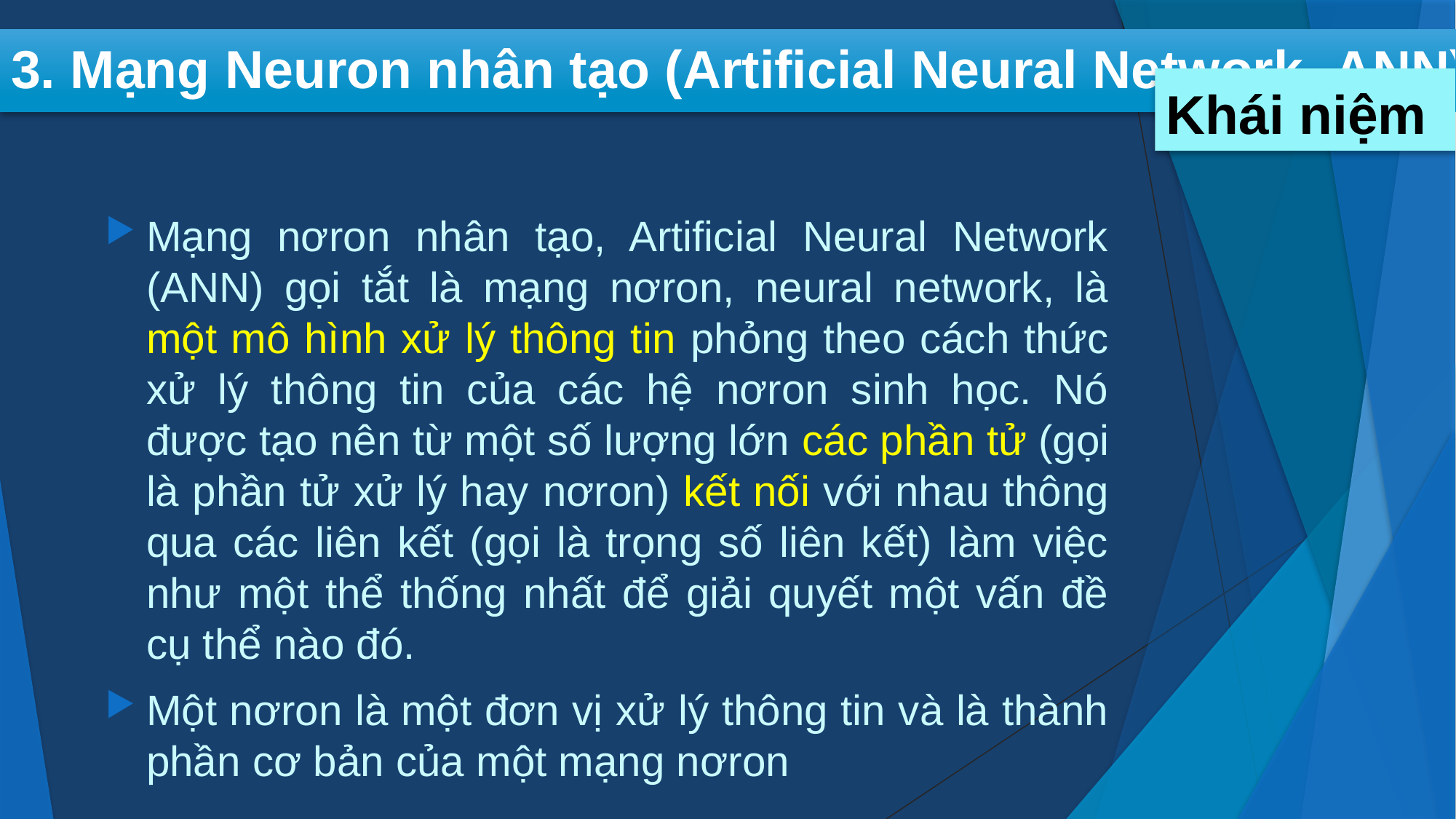

3. Mạng Neuron nhân tạo (Artificial Neural Network- ANN)
Khái niệm
Mạng nơron nhân tạo, Artificial Neural Network (ANN) gọi tắt là mạng nơron, neural network, là một mô hình xử lý thông tin phỏng theo cách thức xử lý thông tin của các hệ nơron sinh học. Nó được tạo nên từ một số lượng lớn các phần tử (gọi là phần tử xử lý hay nơron) kết nối với nhau thông qua các liên kết (gọi là trọng số liên kết) làm việc như một thể thống nhất để giải quyết một vấn đề cụ thể nào đó.
Một nơron là một đơn vị xử lý thông tin và là thành phần cơ bản của một mạng nơron